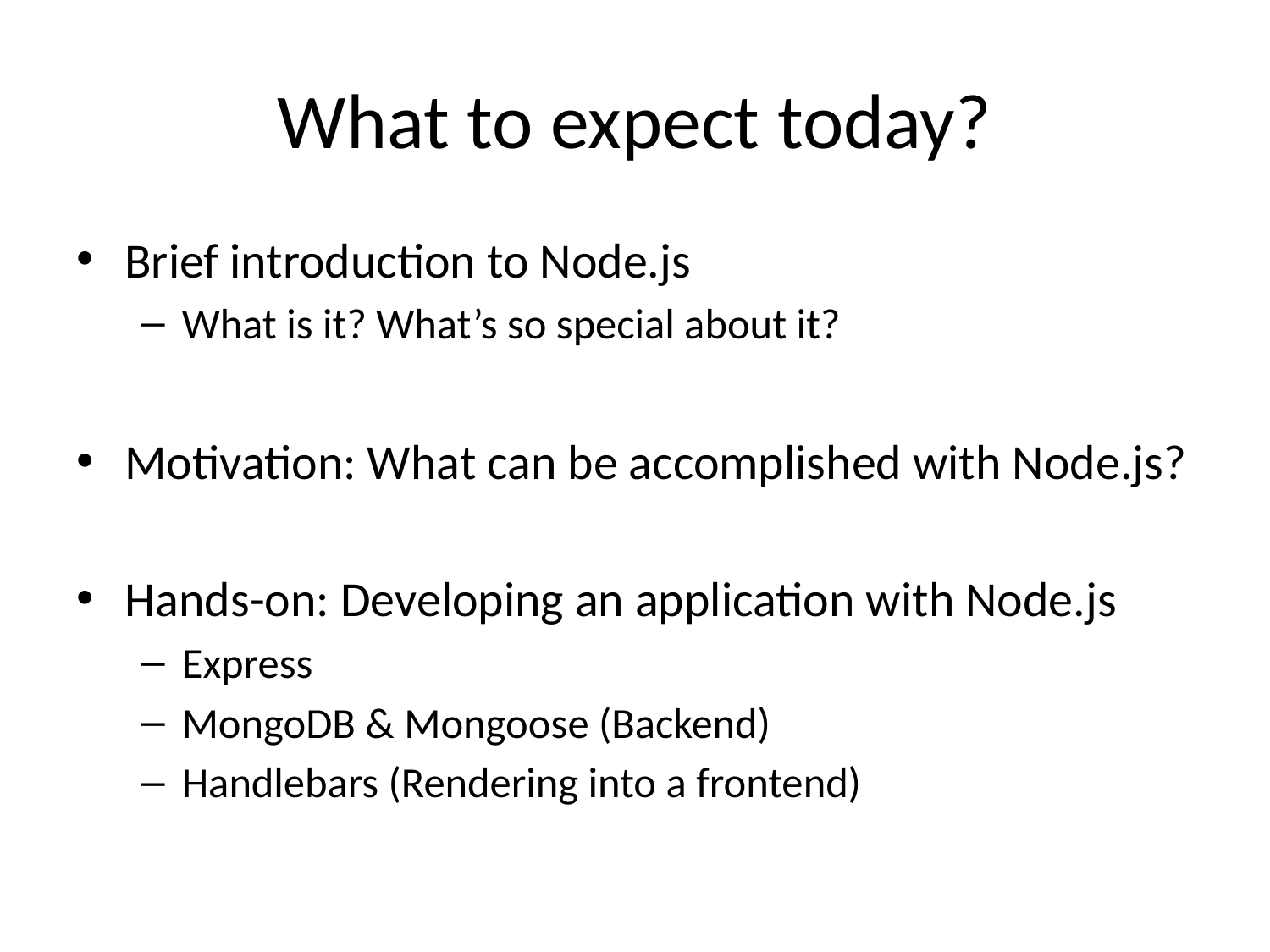

# What to expect today?
Brief introduction to Node.js
What is it? What’s so special about it?

Motivation: What can be accomplished with Node.js?

Hands-on: Developing an application with Node.js
Express
MongoDB & Mongoose (Backend)
Handlebars (Rendering into a frontend)